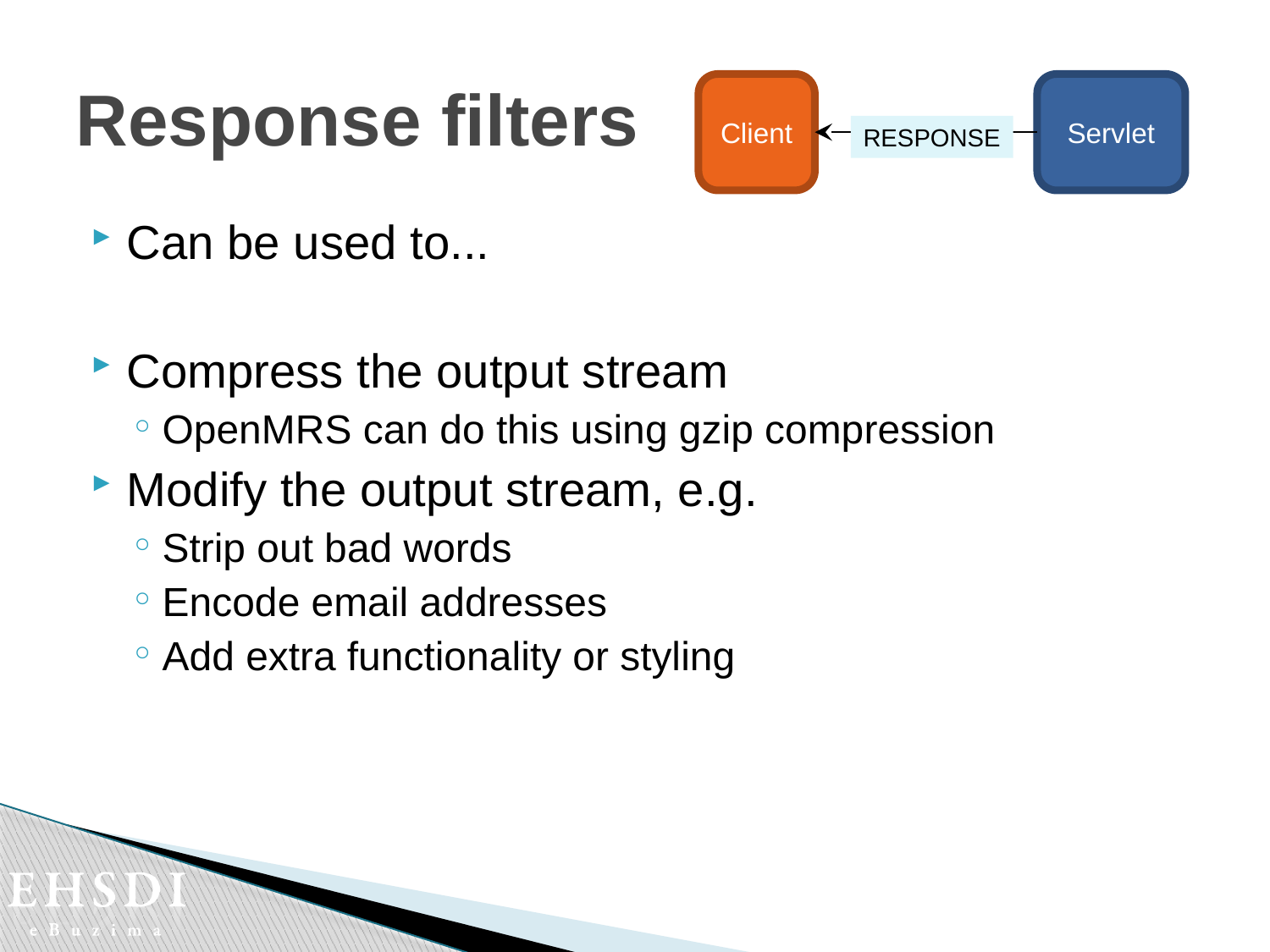

# Response filters
Client
Servlet
RESPONSE
Can be used to...

Compress the output stream
OpenMRS can do this using gzip compression
Modify the output stream, e.g.
Strip out bad words
Encode email addresses
Add extra functionality or styling